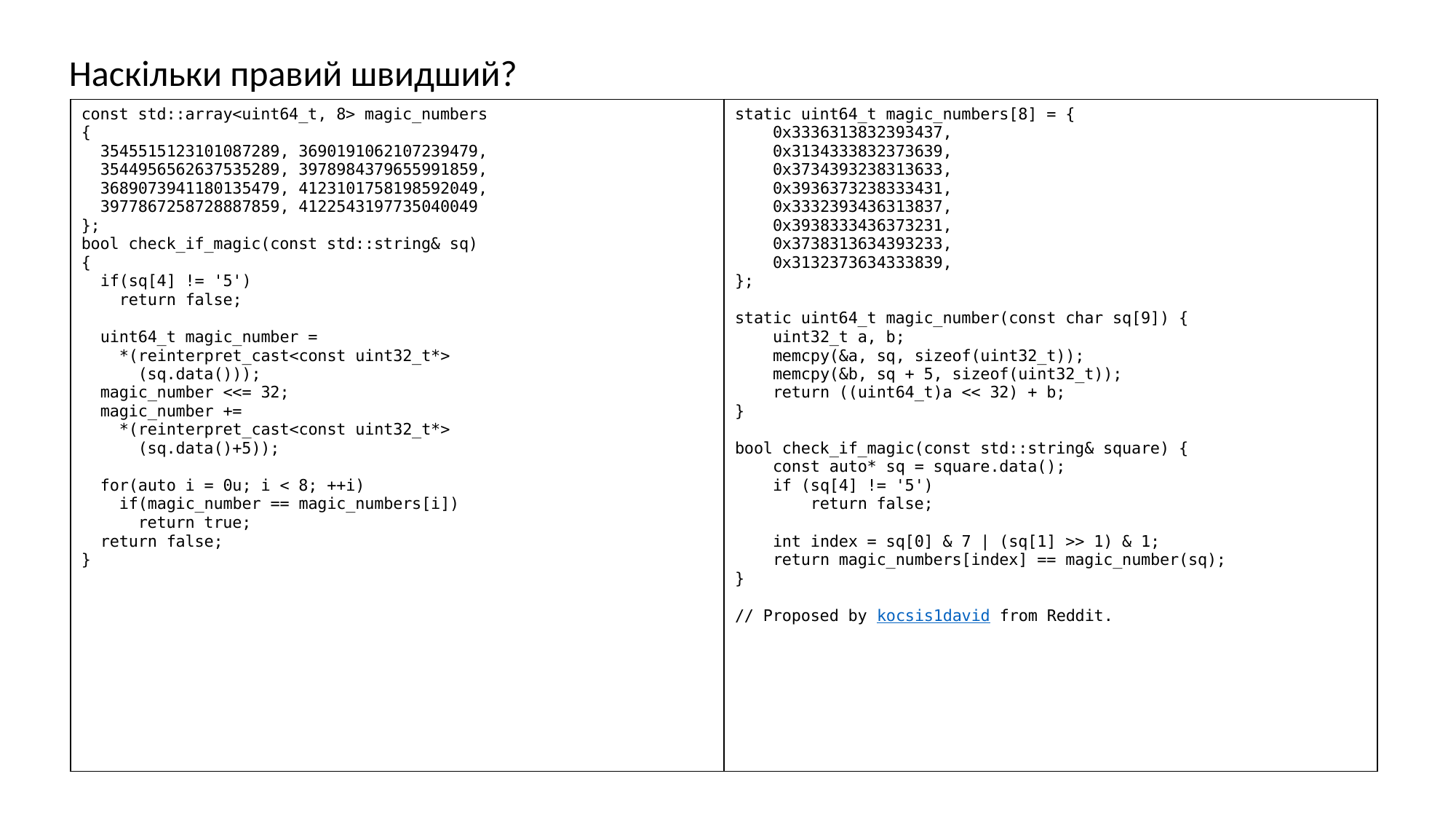

Наскільки правий швидший?
| const std::array<uint64\_t, 8> magic\_numbers { 3545515123101087289, 3690191062107239479, 3544956562637535289, 3978984379655991859, 3689073941180135479, 4123101758198592049, 3977867258728887859, 4122543197735040049 }; bool check\_if\_magic(const std::string& sq) { if(sq[4] != '5') return false; uint64\_t magic\_number = \*(reinterpret\_cast<const uint32\_t\*> (sq.data())); magic\_number <<= 32; magic\_number += \*(reinterpret\_cast<const uint32\_t\*> (sq.data()+5)); for(auto i = 0u; i < 8; ++i) if(magic\_number == magic\_numbers[i]) return true; return false; } | static uint64\_t magic\_numbers[8] = { 0x3336313832393437, 0x3134333832373639, 0x3734393238313633, 0x3936373238333431, 0x3332393436313837, 0x3938333436373231, 0x3738313634393233, 0x3132373634333839, }; static uint64\_t magic\_number(const char sq[9]) { uint32\_t a, b; memcpy(&a, sq, sizeof(uint32\_t)); memcpy(&b, sq + 5, sizeof(uint32\_t)); return ((uint64\_t)a << 32) + b; } bool check\_if\_magic(const std::string& square) { const auto\* sq = square.data(); if (sq[4] != '5') return false; int index = sq[0] & 7 | (sq[1] >> 1) & 1; return magic\_numbers[index] == magic\_number(sq); } // Proposed by kocsis1david from Reddit. |
| --- | --- |